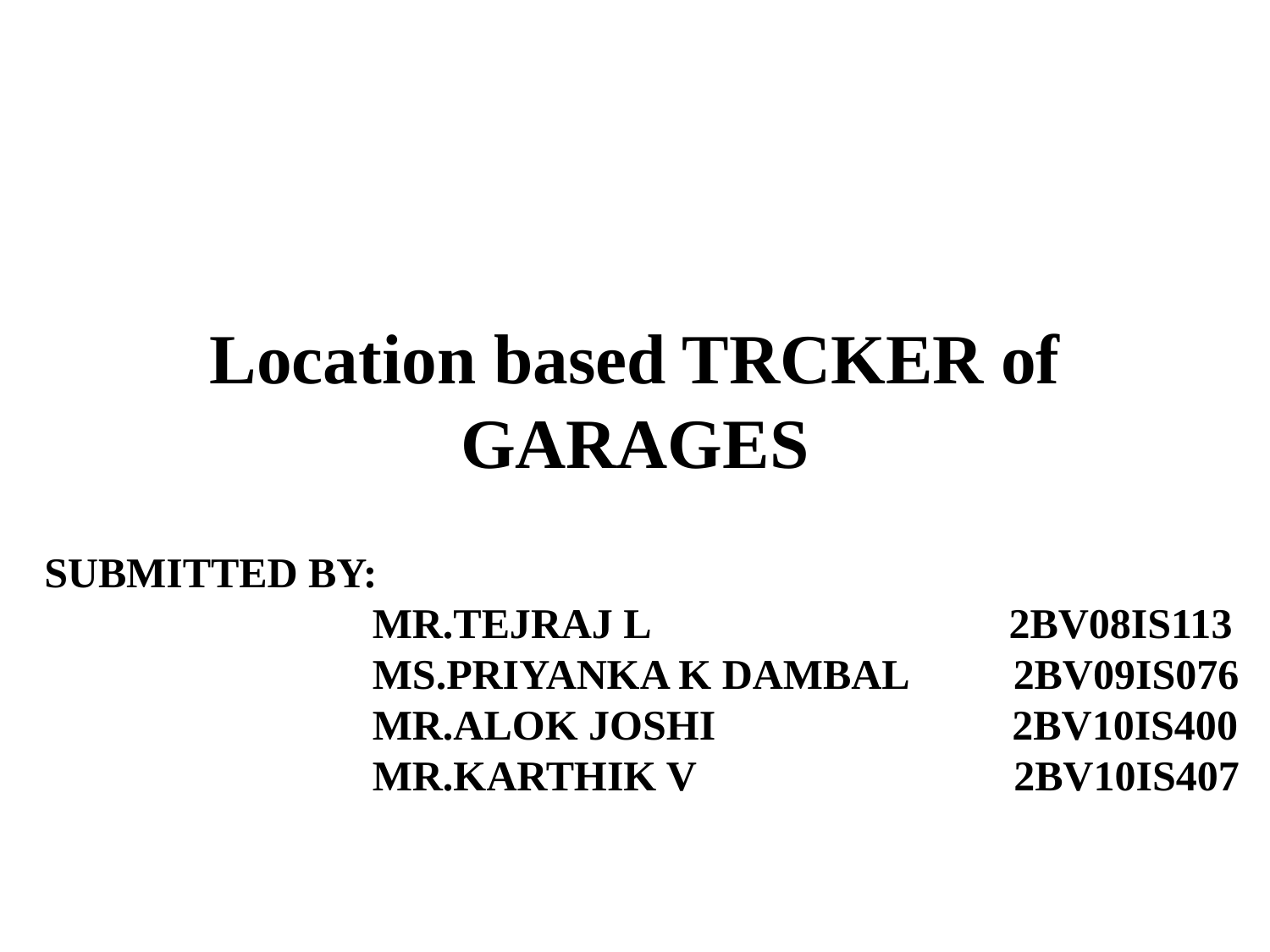

# Location based TRCKER of GARAGES
SUBMITTED BY:
                               MR.TEJRAJ L                                  2BV08IS113
                               MS.PRIYANKA K DAMBAL          2BV09IS076
                               MR.ALOK JOSHI                            2BV10IS400
                               MR.KARTHIK V                              2BV10IS407